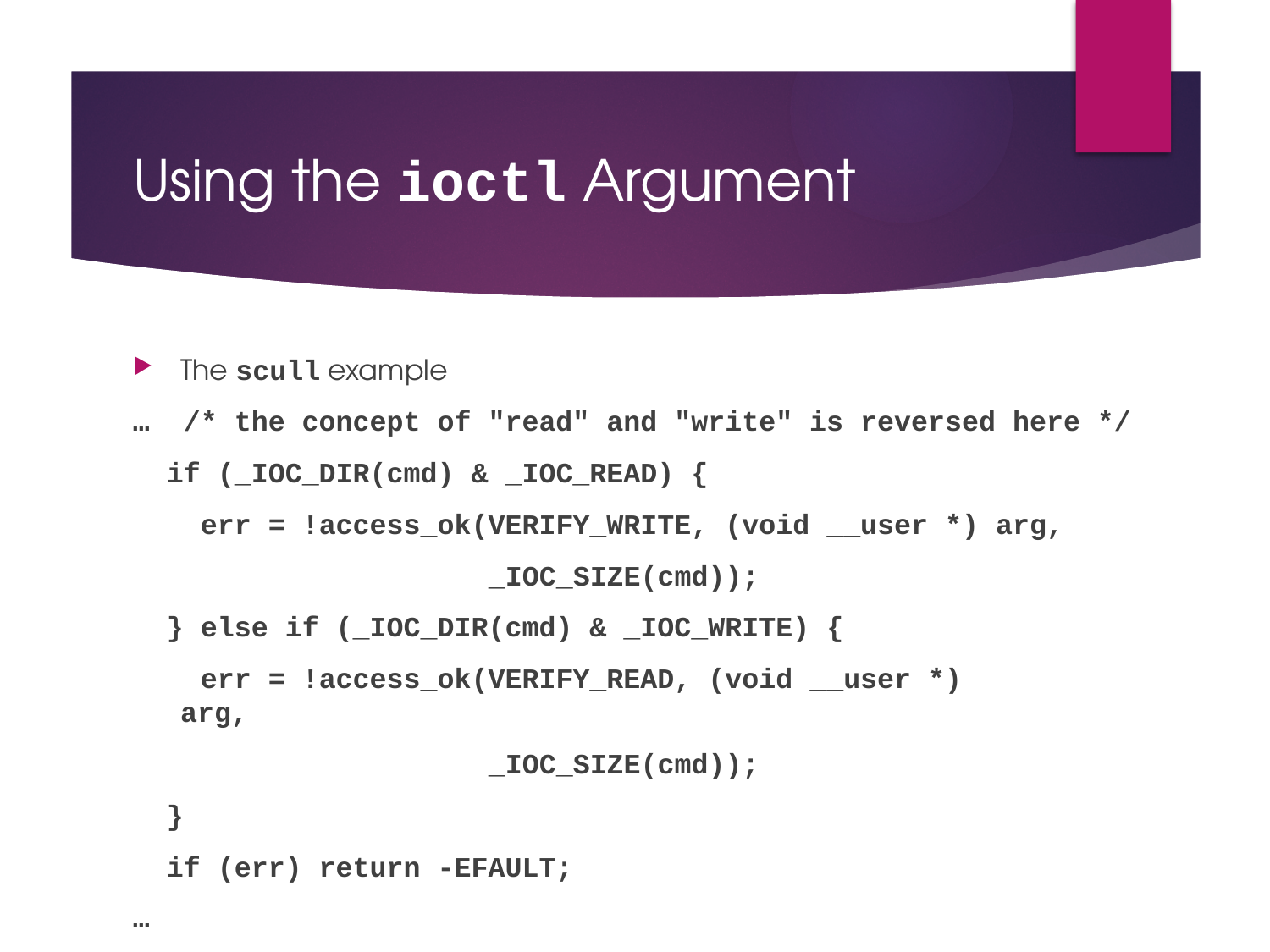

# Using the ioctl Argument
The scull example
…  /* the concept of "read" and "write" is reversed here */
  if (_IOC_DIR(cmd) & _IOC_READ) {
    err = !access_ok(VERIFY_WRITE, (void __user *) arg,
                     _IOC_SIZE(cmd));
  } else if (_IOC_DIR(cmd) & _IOC_WRITE) {
    err = !access_ok(VERIFY_READ, (void __user *) arg,
                     _IOC_SIZE(cmd));
  }
  if (err) return -EFAULT;
…